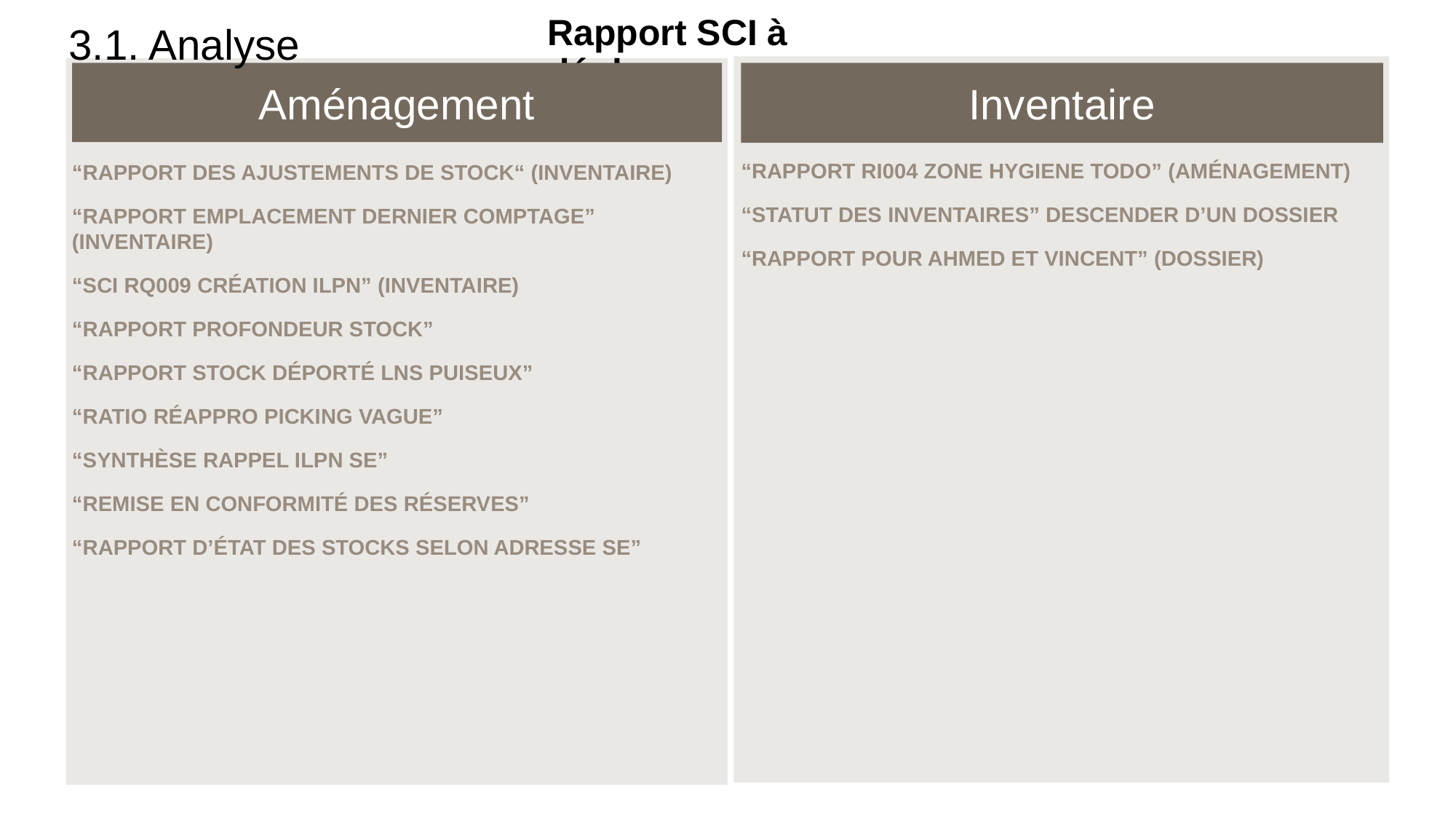

Rapport SCI à déplacer

3.1. Analyse

Aménagement
Inventaire
“rapport RI004 zone hygiene todo” (aménagement)
“Statut des inventaires” descender d’un dossier
“Rapport pour ahmed et Vincent” (dossier)
“Rapport des ajustements de stock“ (inventaire)
“Rapport emplacement dernier comptage” (inventaire)
“SCI RQ009 Création ILPn” (inventaire)
“Rapport profondeur stock”
“Rapport stock déporté LNS Puiseux”
“Ratio réappro picking vague”
“Synthèse rappel ILPN SE”
“Remise en conformité des réserves”
“Rapport d’état des stocks selon adresse SE”